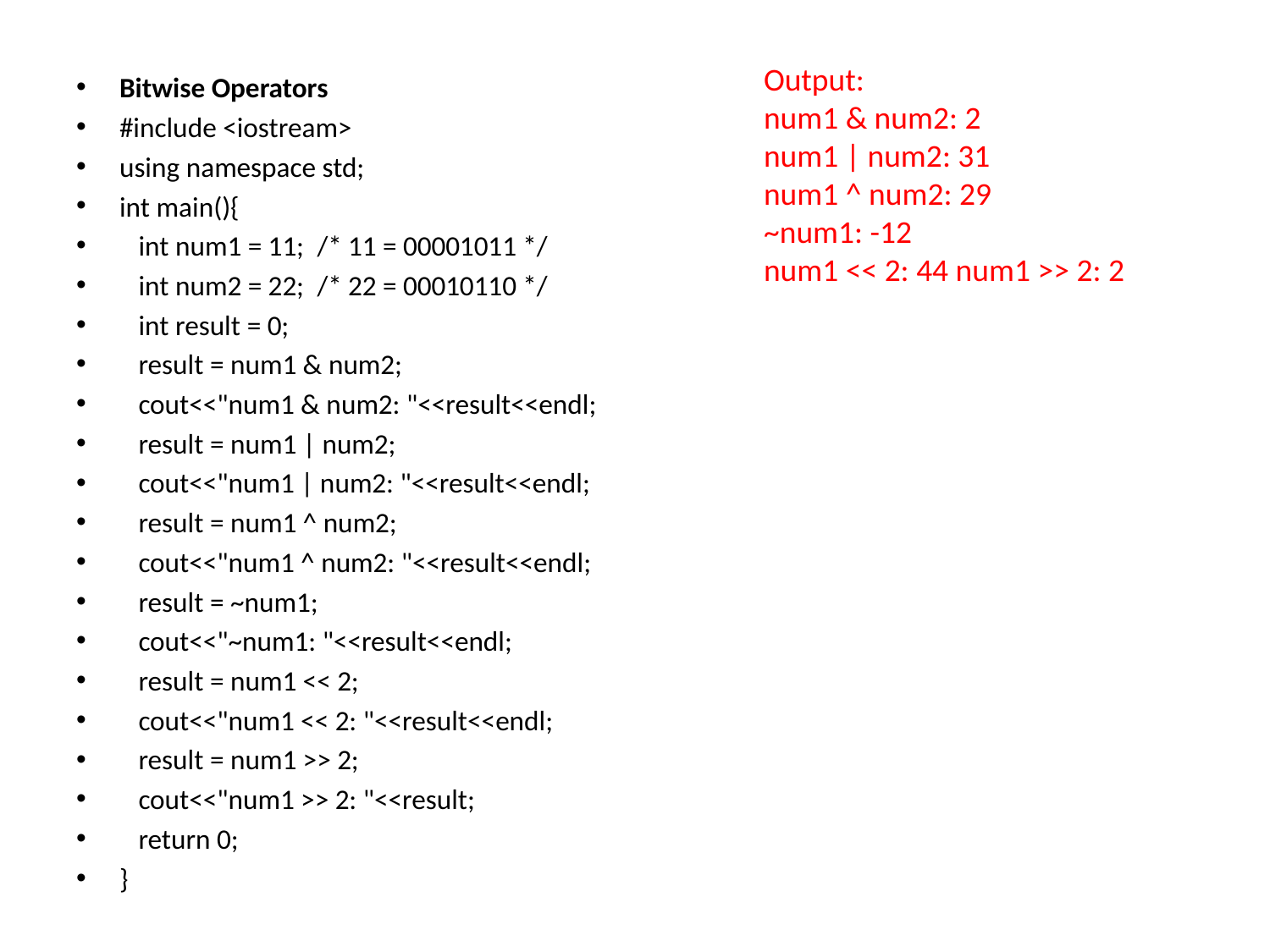

Output:
num1 & num2: 2
num1 | num2: 31
num1 ^ num2: 29
~num1: -12
num1 << 2: 44 num1 >> 2: 2

Bitwise Operators
#include <iostream>
using namespace std;
int main(){
   int num1 = 11;  /* 11 = 00001011 */
   int num2 = 22;  /* 22 = 00010110 */
   int result = 0;
   result = num1 & num2;
   cout<<"num1 & num2: "<<result<<endl;
   result = num1 | num2;
   cout<<"num1 | num2: "<<result<<endl;
   result = num1 ^ num2;
   cout<<"num1 ^ num2: "<<result<<endl;
   result = ~num1;
   cout<<"~num1: "<<result<<endl;
   result = num1 << 2;
   cout<<"num1 << 2: "<<result<<endl;
   result = num1 >> 2;
   cout<<"num1 >> 2: "<<result;
   return 0;
}